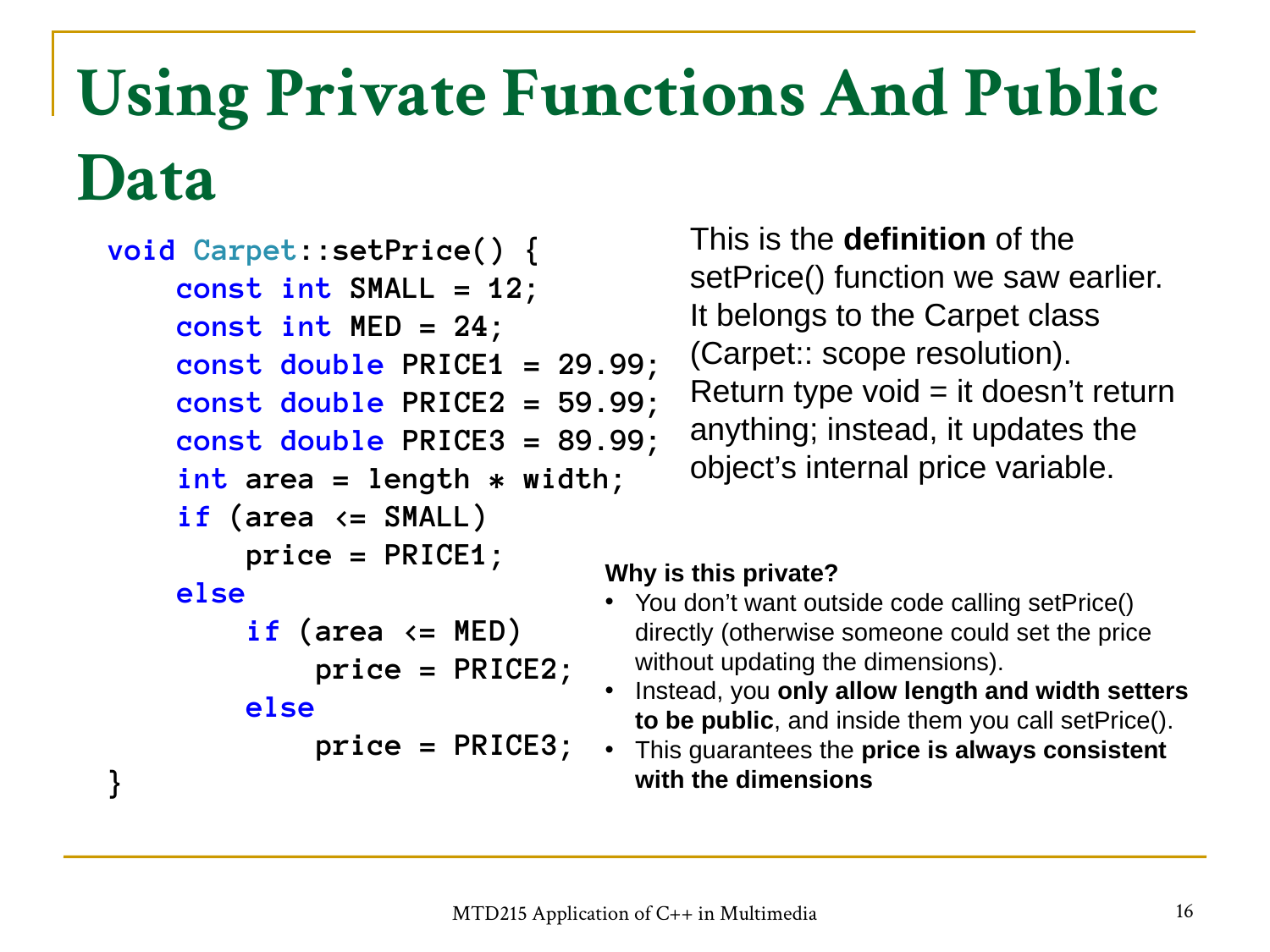

# Using Private Functions And Public Data
This is the definition of the setPrice() function we saw earlier.
It belongs to the Carpet class (Carpet:: scope resolution).
Return type void = it doesn’t return anything; instead, it updates the object’s internal price variable.
void Carpet::setPrice() {
    const int SMALL = 12;
    const int MED = 24;
    const double PRICE1 = 29.99;
    const double PRICE2 = 59.99;
    const double PRICE3 = 89.99;
    int area = length * width;
    if (area <= SMALL)
        price = PRICE1;
    else
        if (area <= MED)
            price = PRICE2;
        else
            price = PRICE3;
}
Why is this private?
You don’t want outside code calling setPrice() directly (otherwise someone could set the price without updating the dimensions).
Instead, you only allow length and width setters to be public, and inside them you call setPrice().
This guarantees the price is always consistent with the dimensions
16
MTD215 Application of C++ in Multimedia